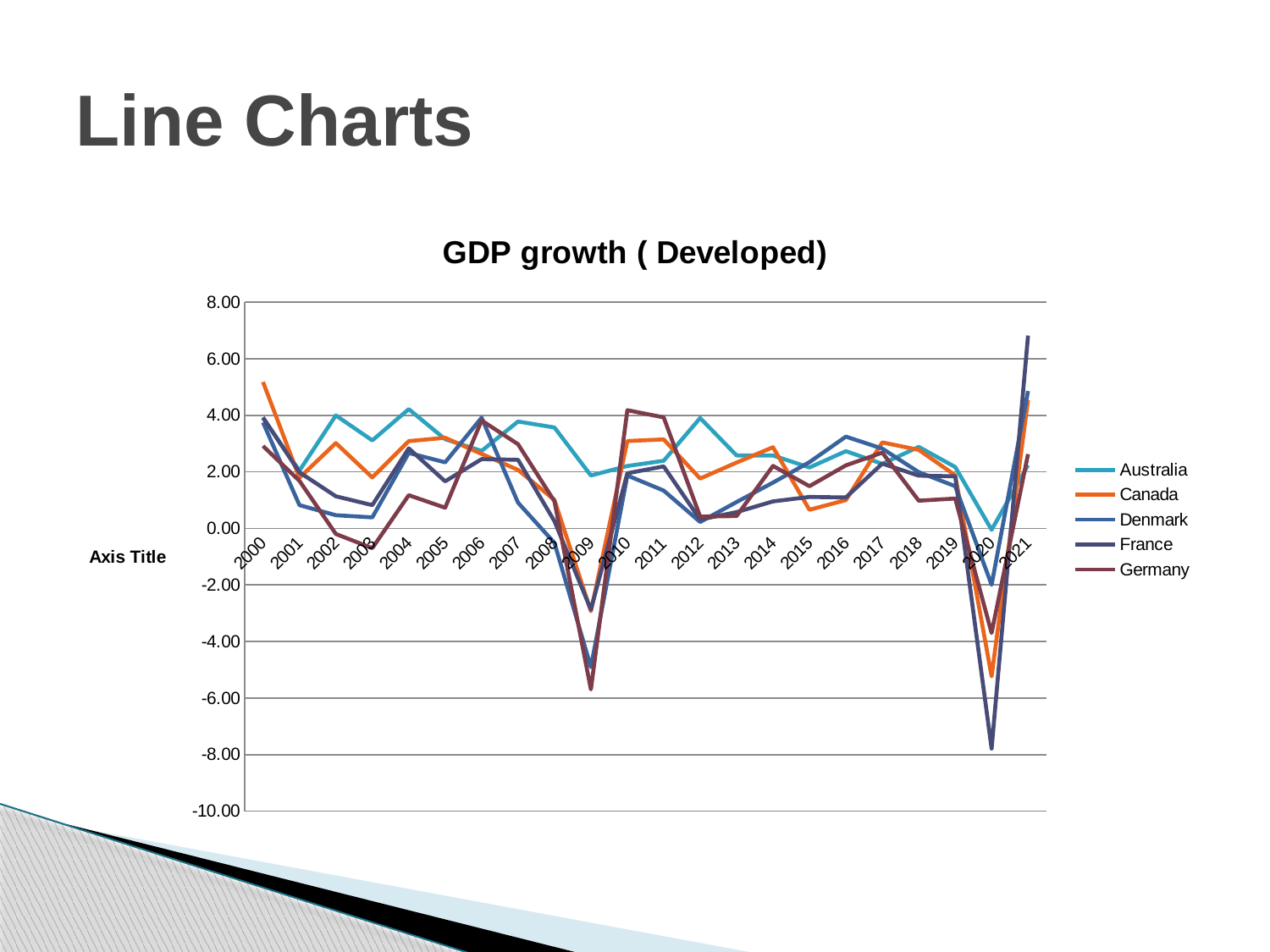

# Line Charts

### Chart: GDP growth ( Developed)

| Category | Australia | Canada | Denmark | France | Germany |
|---|---|---|---|---|---|
| 2000 | 3.9011713713596805 | 5.1776356682411375 | 3.74686259540198 | 3.9236692270406337 | 2.9125029636670803 |
| 2001 | 2.041417338161608 | 1.7899728799137335 | 0.8231529980144359 | 1.9837214186329248 | 1.6814684809707927 |
| 2002 | 3.993589864816528 | 3.0180505122497294 | 0.46634557149423017 | 1.135531482146007 | -0.19797383477136066 |
| 2003 | 3.111398207894098 | 1.8015181359895678 | 0.39005855648510135 | 0.8231607566841177 | -0.700116686114356 |
| 2004 | 4.2166332725260816 | 3.0869808091513278 | 2.66821926741747 | 2.829752928698909 | 1.1750881316098685 |
| 2005 | 3.1537527104114247 | 3.2042004282712924 | 2.3366413082194697 | 1.663219980300795 | 0.7317071635541907 |
| 2006 | 2.74063570365783 | 2.634303813783845 | 3.9130079783106027 | 2.4493236011188486 | 3.8164419129879974 |
| 2007 | 3.777916782664775 | 2.06940988808428 | 0.9092389283023721 | 2.4247362433730473 | 2.976455131315973 |
| 2008 | 3.568270032258198 | 1.007622695457556 | -0.512016744849106 | 0.2549459601240045 | 0.95987913356484 |
| 2009 | 1.8704869609140786 | -2.928400166845492 | -4.90654772965155 | -2.8733138284963076 | -5.693836336402853 |
| 2010 | 2.2065663101709276 | 3.0894946198278603 | 1.8709911471849665 | 1.9494376231266273 | 4.179882498736575 |
| 2011 | 2.3913851323057003 | 3.146881372070581 | 1.3367777669032819 | 2.1927006326665435 | 3.9251927046341137 |
| 2012 | 3.9020078063179966 | 1.7622225494588122 | 0.22649979180296498 | 0.3131347510771718 | 0.41849759421759813 |
| 2013 | 2.578754288253421 | 2.3291225062101972 | 0.9333409723712265 | 0.5763266747717921 | 0.43759130314467143 |
| 2014 | 2.5790171117759684 | 2.87003607545671 | 1.619393811030335 | 0.9561830523715571 | 2.2095434313487203 |
| 2015 | 2.152735905939096 | 0.6591768635588693 | 2.3425911075704704 | 1.1129123405746952 | 1.4919315276077185 |
| 2016 | 2.730547992098934 | 1.0013944139040518 | 3.2459569852439927 | 1.0954644037204844 | 2.2299998678201547 |
| 2017 | 2.2821836424846538 | 3.039880225281948 | 2.8217363412902614 | 2.2914199941702122 | 2.6802311140589126 |
| 2018 | 2.8830451234768333 | 2.77704055379553 | 1.9895373149643234 | 1.8650660708199922 | 0.9812326060047383 |
| 2019 | 2.1713962244835017 | 1.8795920277017757 | 1.4934869585364794 | 1.8429718144589629 | 1.0566038982828871 |
| 2020 | -0.05088533608389412 | -5.233024302806058 | -1.9946075685038096 | -7.784586491678709 | -3.6967887053804276 |
| 2021 | 2.236212439444614 | 4.540887309421237 | 4.8557075857023335 | 6.8165891364987345 | 2.626987266725237 |